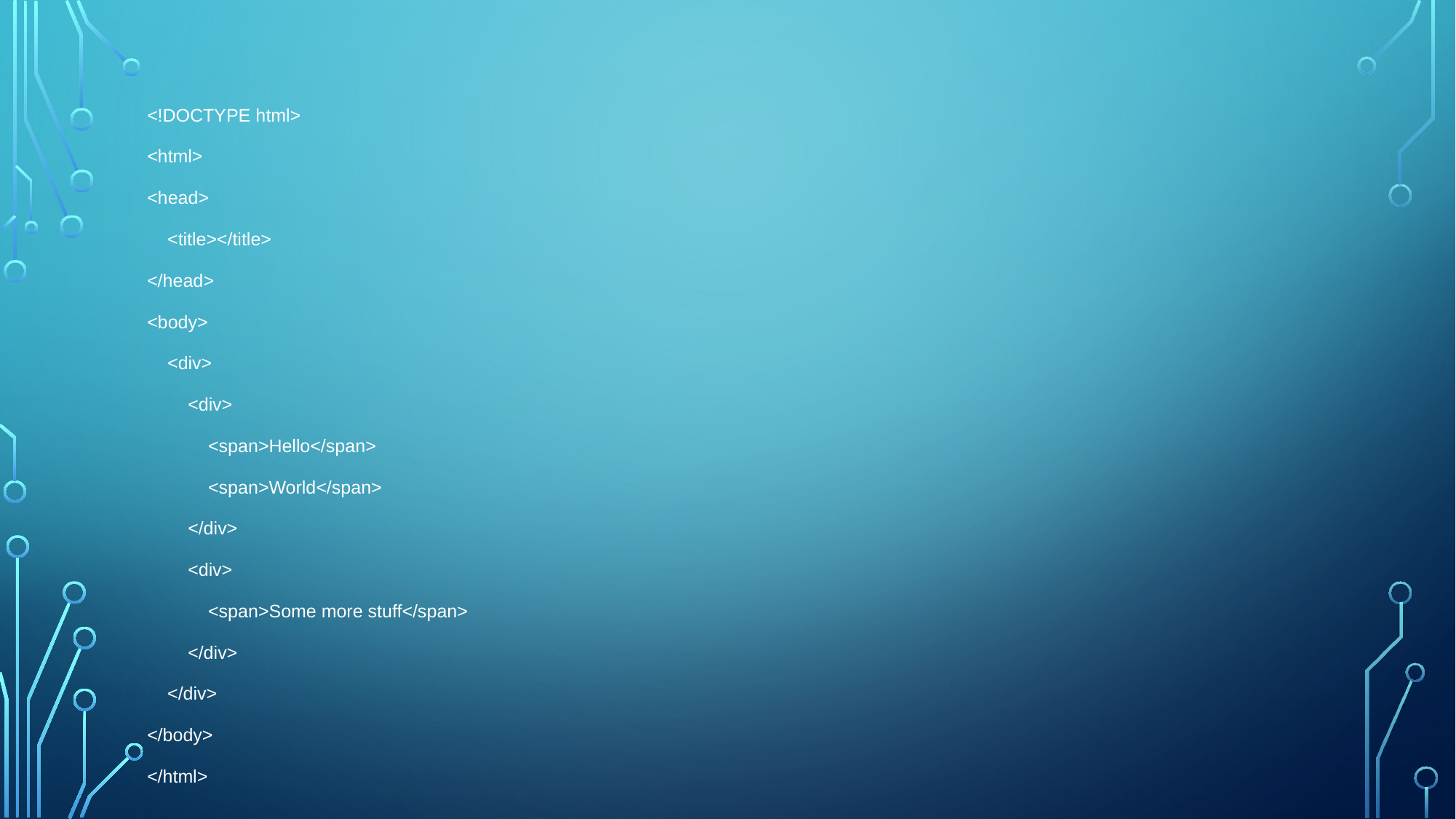

<!DOCTYPE html>
<html>
<head>
    <title></title>
</head>
<body>
    <div>
        <div>
            <span>Hello</span>
            <span>World</span>
        </div>
        <div>
            <span>Some more stuff</span>
        </div>
    </div>
</body>
</html>